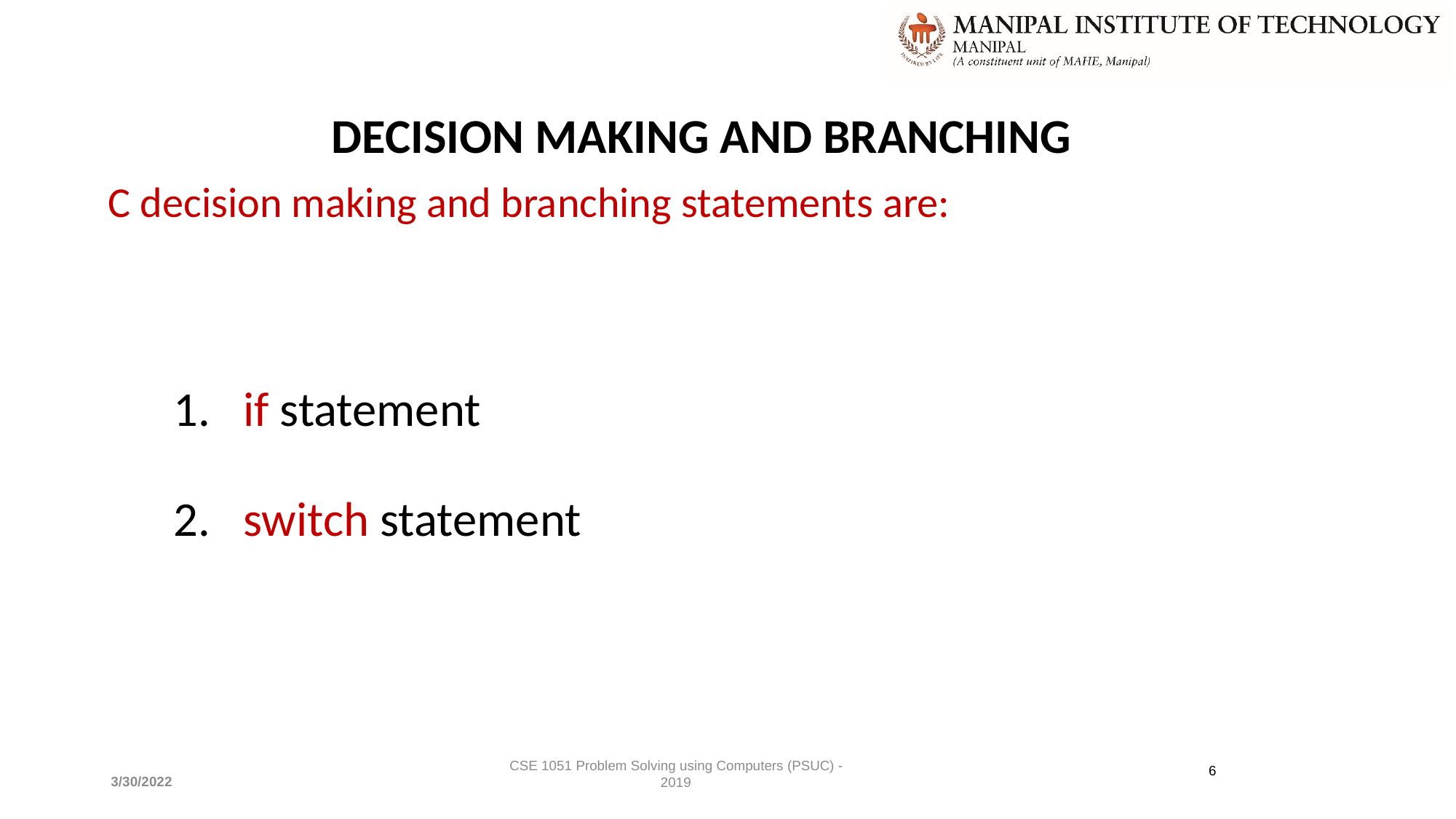

# DECISION MAKING AND BRANCHING
C decision making and branching statements are:

      1.   if statement
      2.   switch statement

CSE 1051 Problem Solving using Computers (PSUC) - 2019
6
3/30/2022